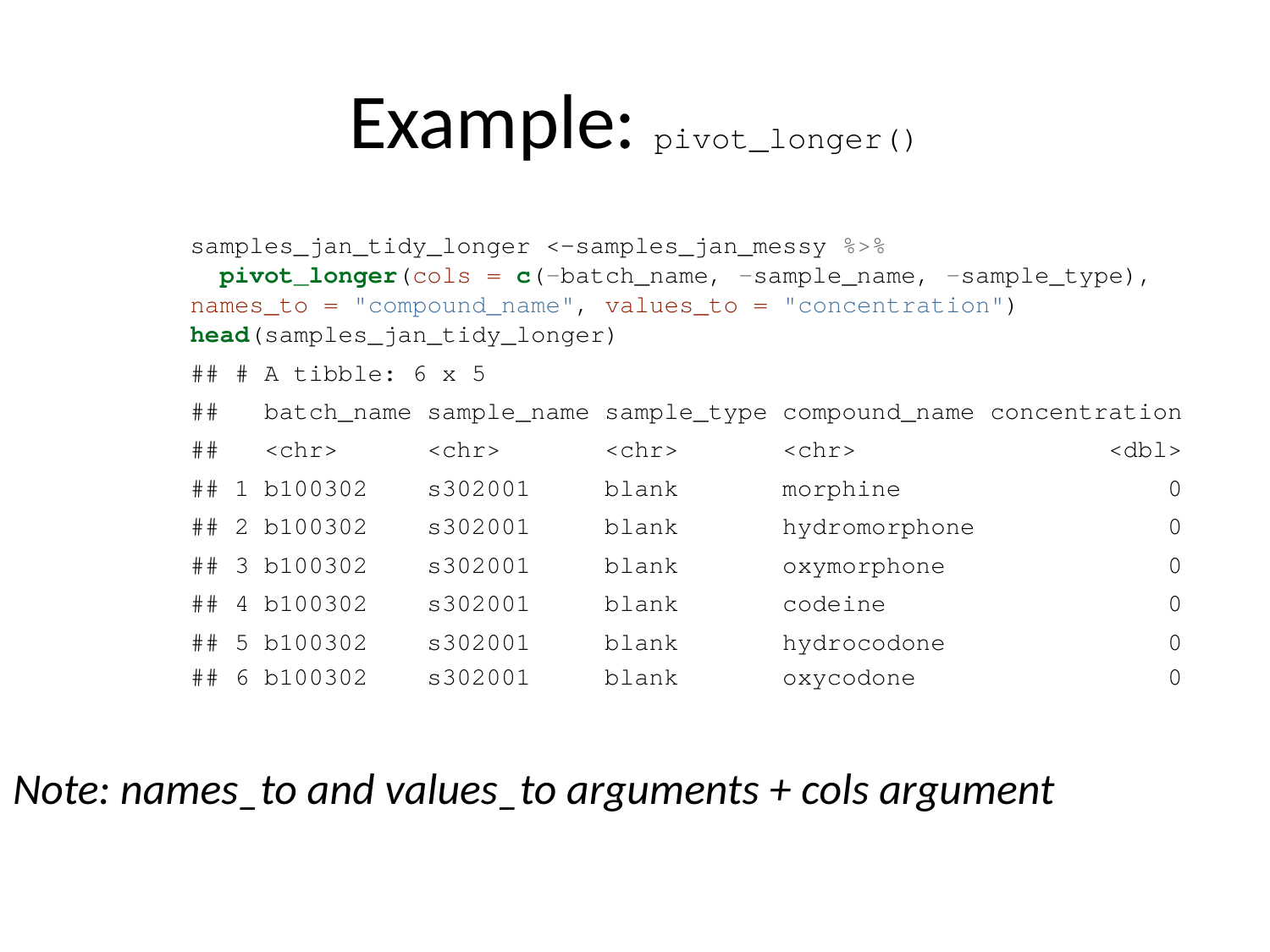

# Example: pivot_longer()
samples_jan_tidy_longer <-samples_jan_messy %>%
  pivot_longer(cols = c(-batch_name, -sample_name, -sample_type), names_to = "compound_name", values_to = "concentration")
head(samples_jan_tidy_longer)
## # A tibble: 6 x 5
##   batch_name sample_name sample_type compound_name concentration
##   <chr>      <chr>       <chr>       <chr>                 <dbl>
## 1 b100302    s302001     blank       morphine                  0
## 2 b100302    s302001     blank       hydromorphone             0
## 3 b100302    s302001     blank       oxymorphone               0
## 4 b100302    s302001     blank       codeine                   0
## 5 b100302    s302001     blank       hydrocodone               0
## 6 b100302    s302001     blank       oxycodone                 0

Note: names_to and values_to arguments + cols argument